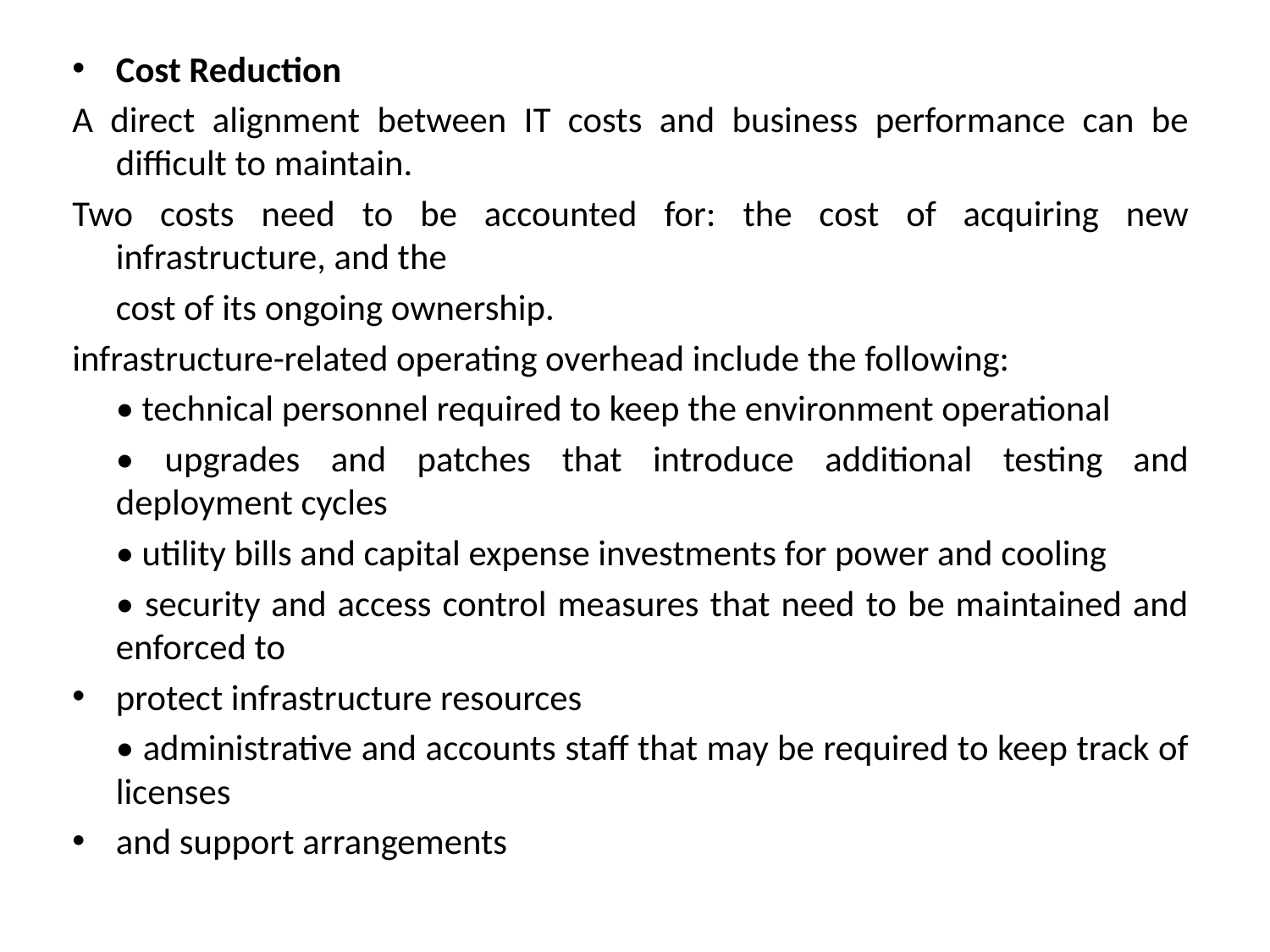

Cost Reduction
A direct alignment between IT costs and business performance can be difficult to maintain.
Two costs need to be accounted for: the cost of acquiring new infrastructure, and the
	cost of its ongoing ownership.
infrastructure-related operating overhead include the following:
	• technical personnel required to keep the environment operational
	• upgrades and patches that introduce additional testing and deployment cycles
	• utility bills and capital expense investments for power and cooling
	• security and access control measures that need to be maintained and enforced to
protect infrastructure resources
	• administrative and accounts staff that may be required to keep track of licenses
and support arrangements